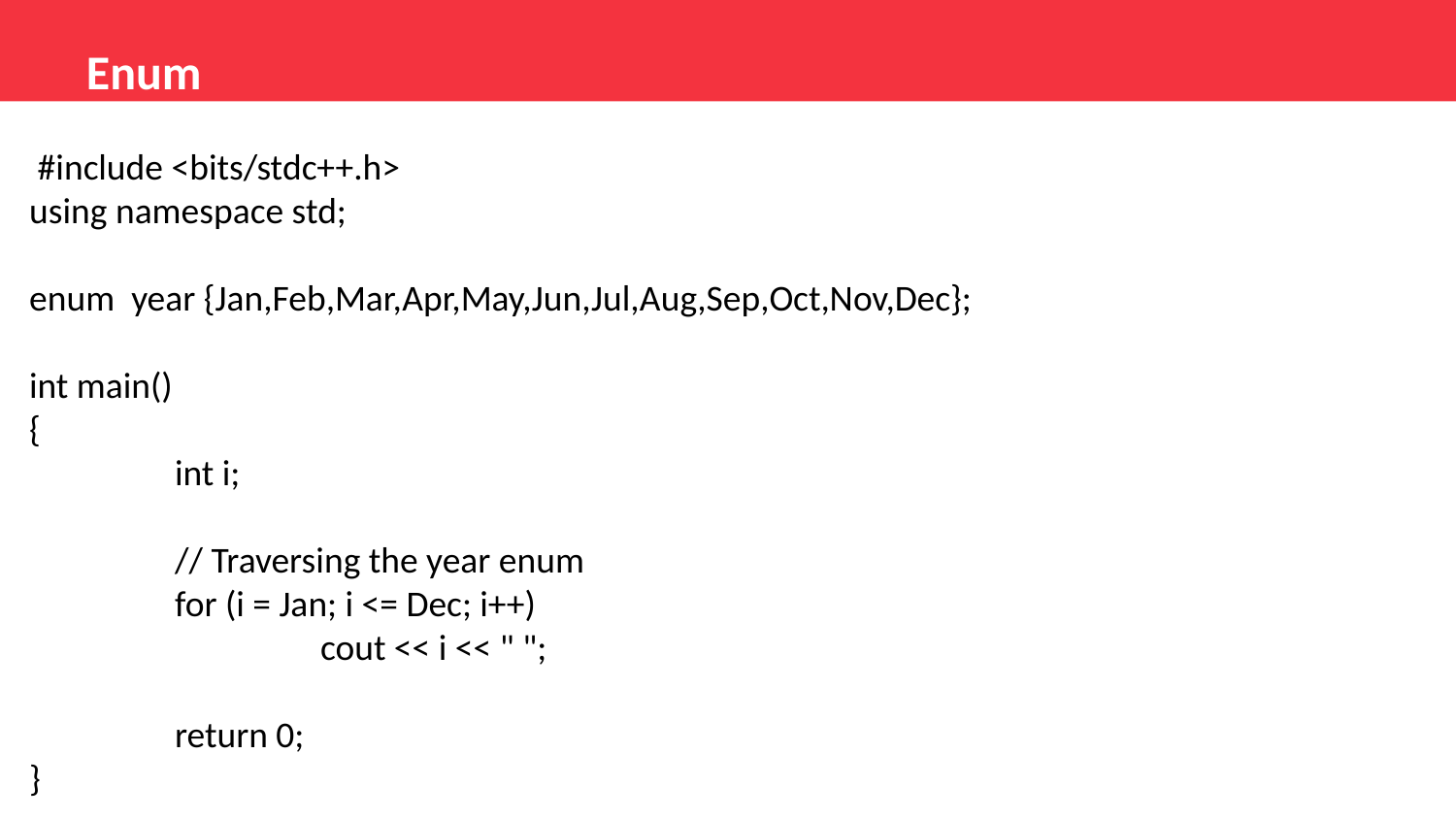

Enum
 #include <bits/stdc++.h>
using namespace std;

enum  year {Jan,Feb,Mar,Apr,May,Jun,Jul,Aug,Sep,Oct,Nov,Dec};

int main()
{
	int i;

	// Traversing the year enum
	for (i = Jan; i <= Dec; i++)
		cout << i << " ";

	return 0;
}